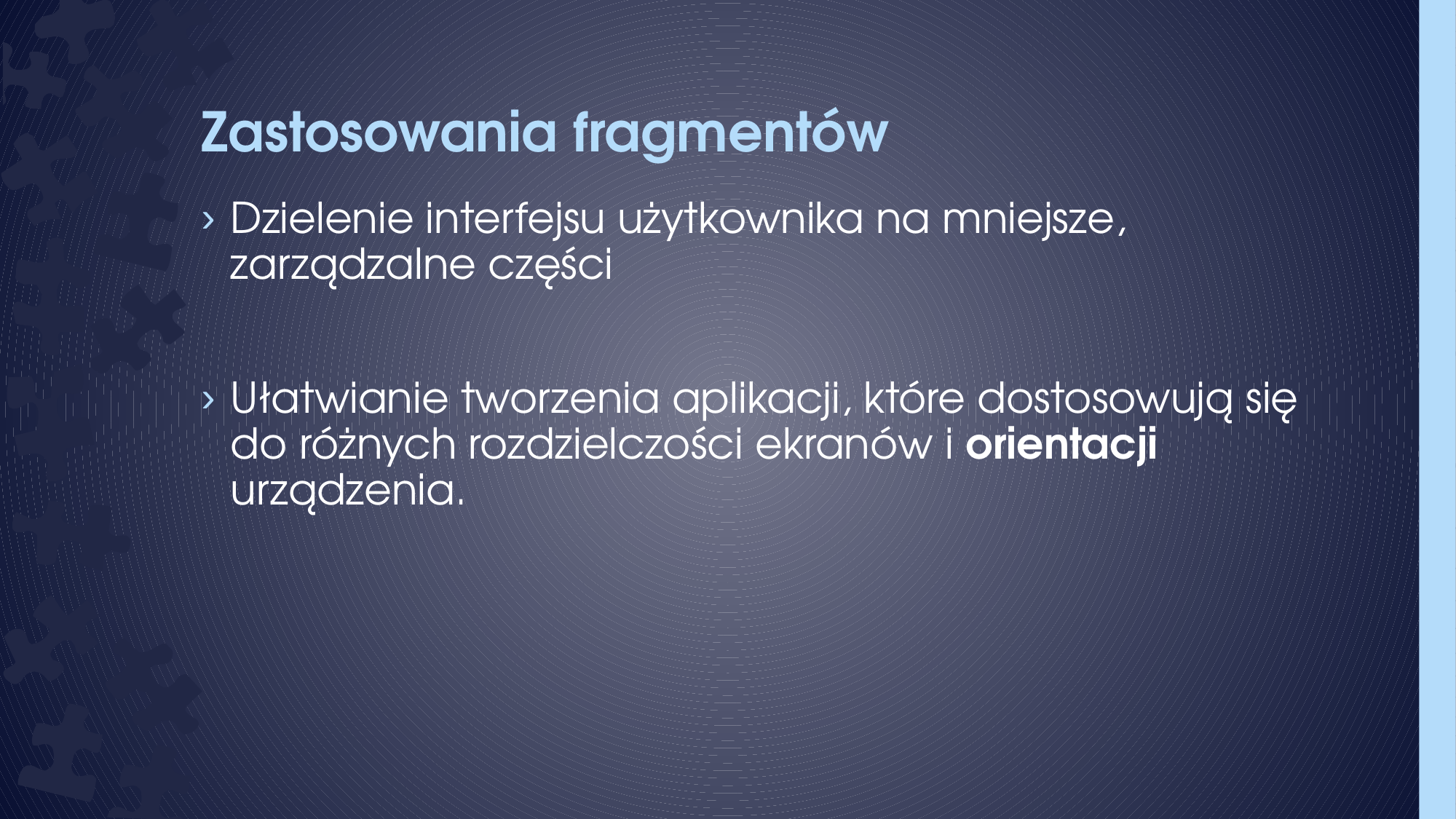

# Zastosowania fragmentów
Dzielenie interfejsu użytkownika na mniejsze, zarządzalne części

Ułatwianie tworzenia aplikacji, które dostosowują się do różnych rozdzielczości ekranów i orientacji urządzenia.